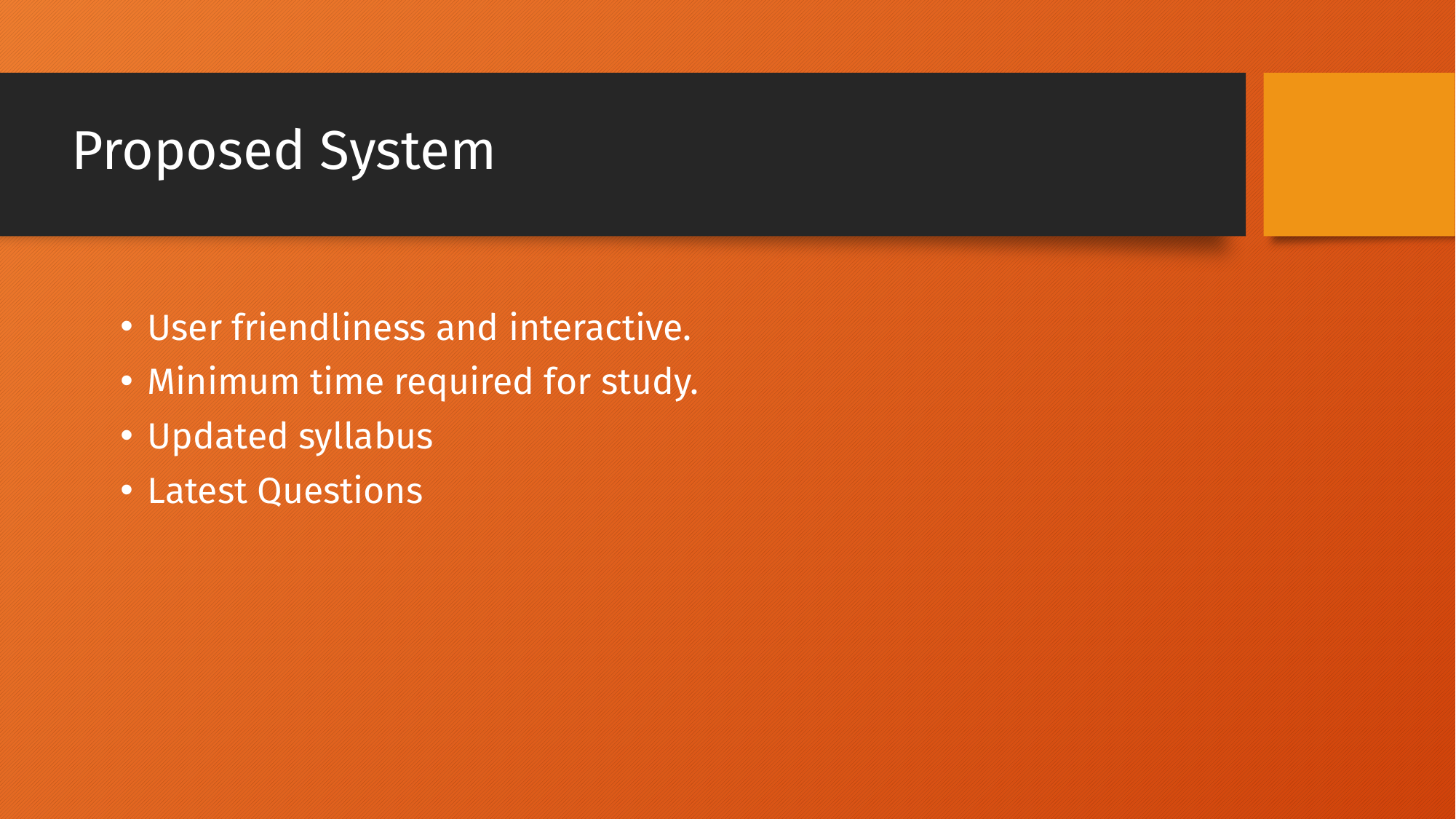

# Proposed System
User friendliness and interactive.
Minimum time required for study.
Updated syllabus
Latest Questions